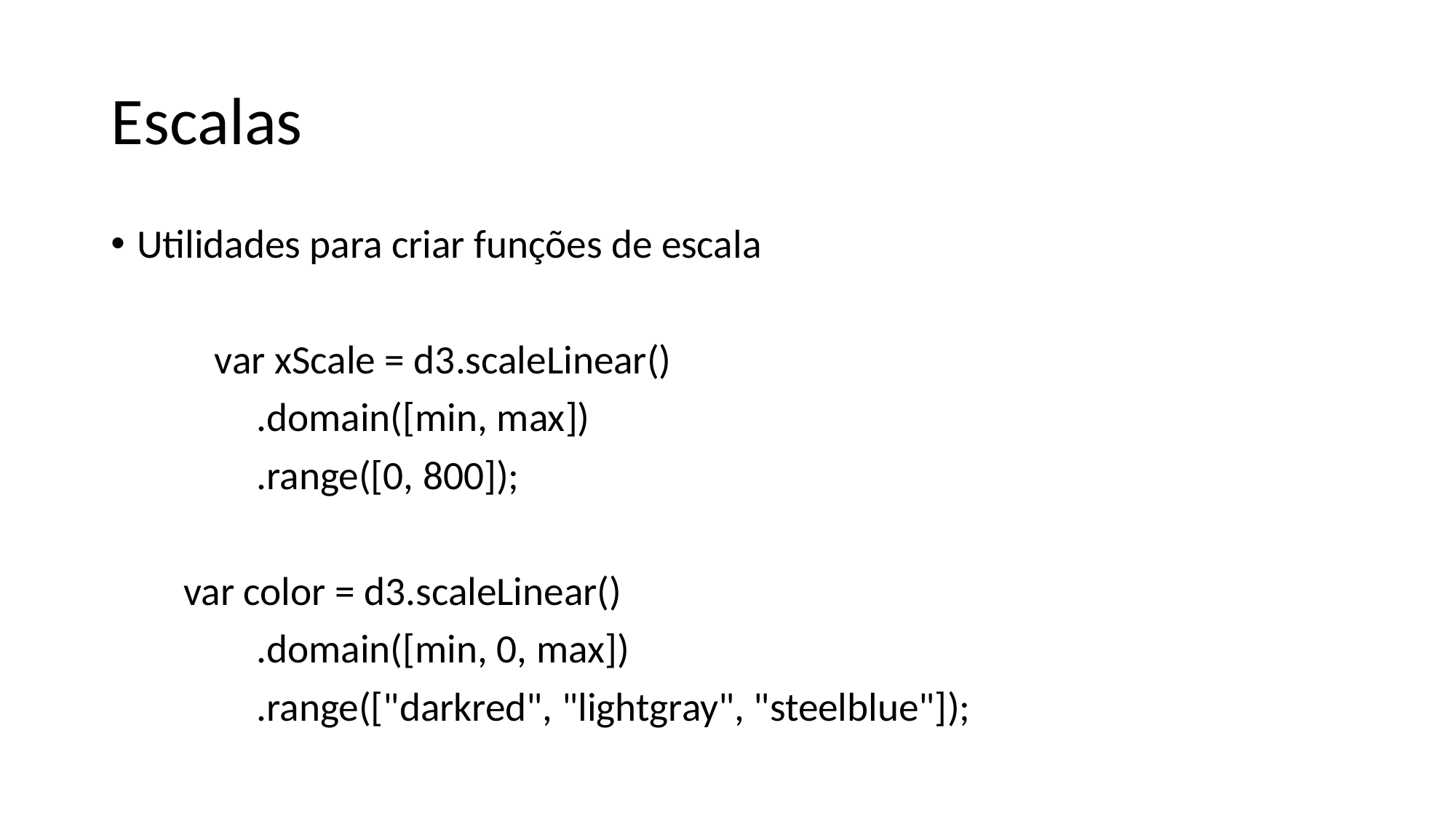

# Escalas
Utilidades para criar funções de escala

	var xScale = d3.scaleLinear()
                .domain([min, max])
                .range([0, 800]);

        var color = d3.scaleLinear()
                .domain([min, 0, max])
                .range(["darkred", "lightgray", "steelblue"]);